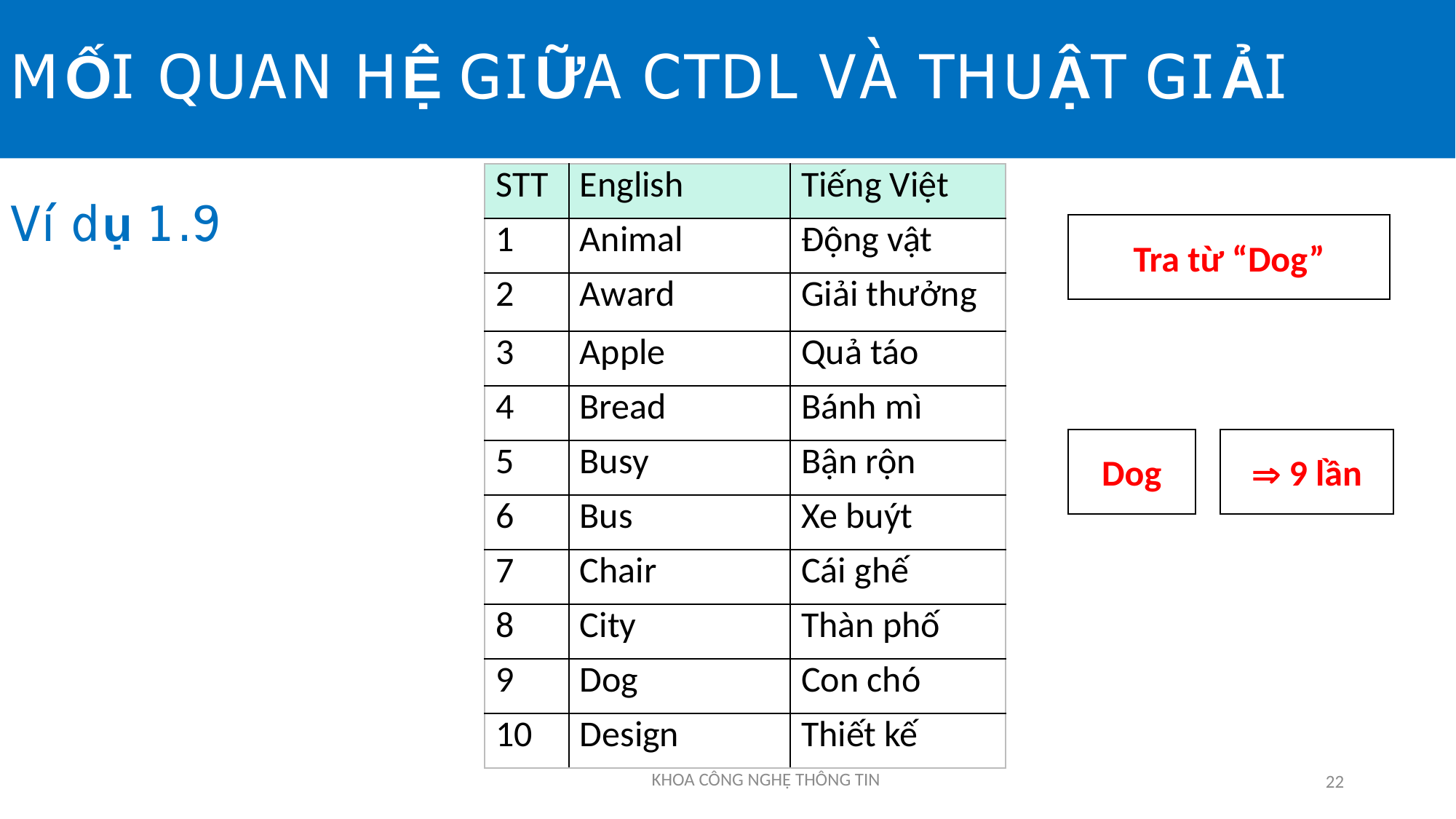

# MỐI QUAN HỆ GIỮA CTDL VÀ THUẬT GIẢI
Ví dụ 1.9
| STT | English | Tiếng Việt |
| --- | --- | --- |
| 1 | Animal | Động vật |
| 2 | Award | Giải thưởng |
| 3 | Apple | Quả táo |
| 4 | Bread | Bánh mì |
| 5 | Busy | Bận rộn |
| 6 | Bus | Xe buýt |
| 7 | Chair | Cái ghế |
| 8 | City | Thàn phố |
| 9 | Dog | Con chó |
| 10 | Design | Thiết kế |
Tra từ “Dog”
Dog
⇒ 9 lần
22